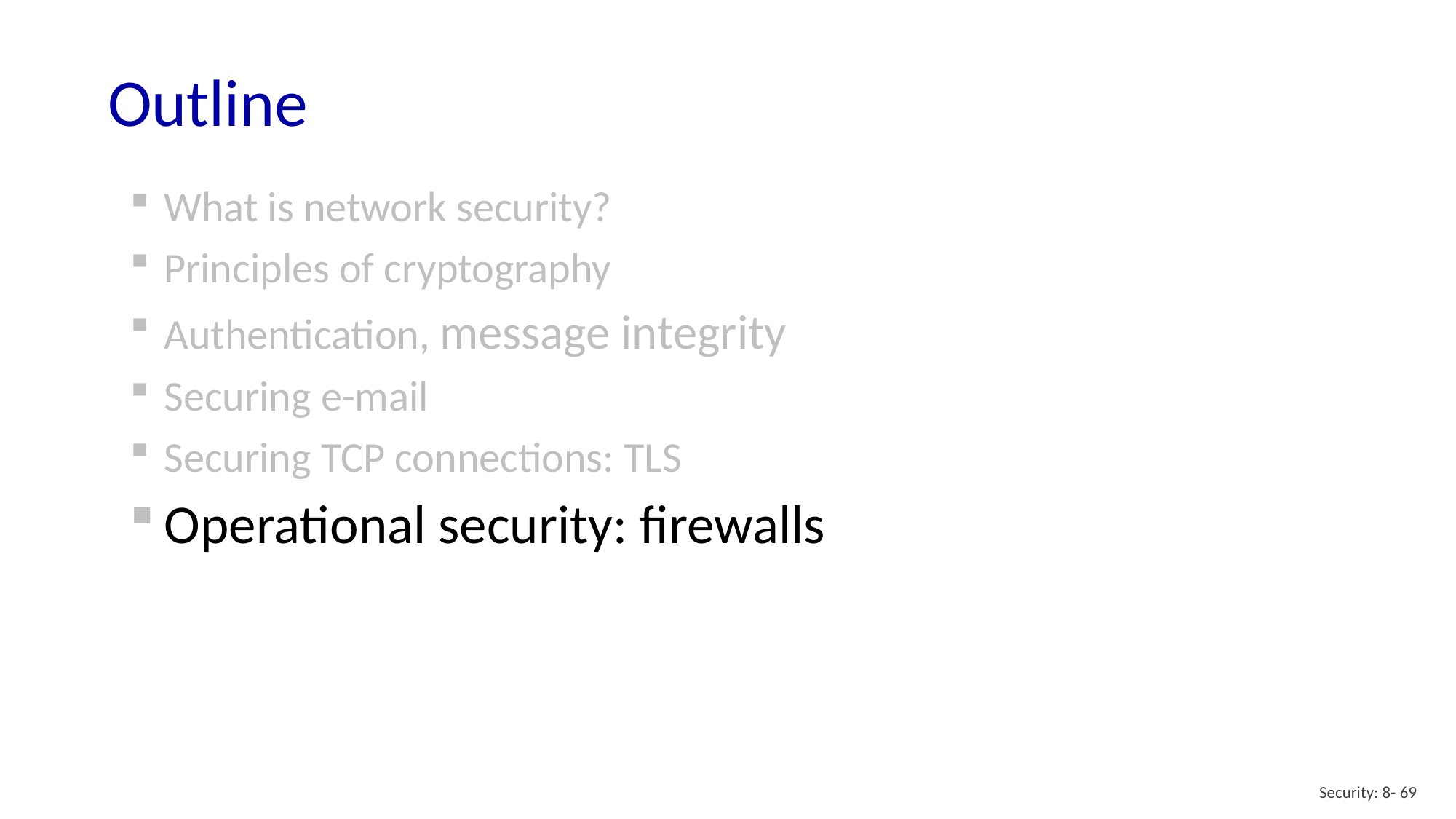

# Outline
What is network security?
Principles of cryptography
Authentication, message integrity
Securing e-mail
Securing TCP connections: TLS
Operational security: firewalls
Security: 8- 69